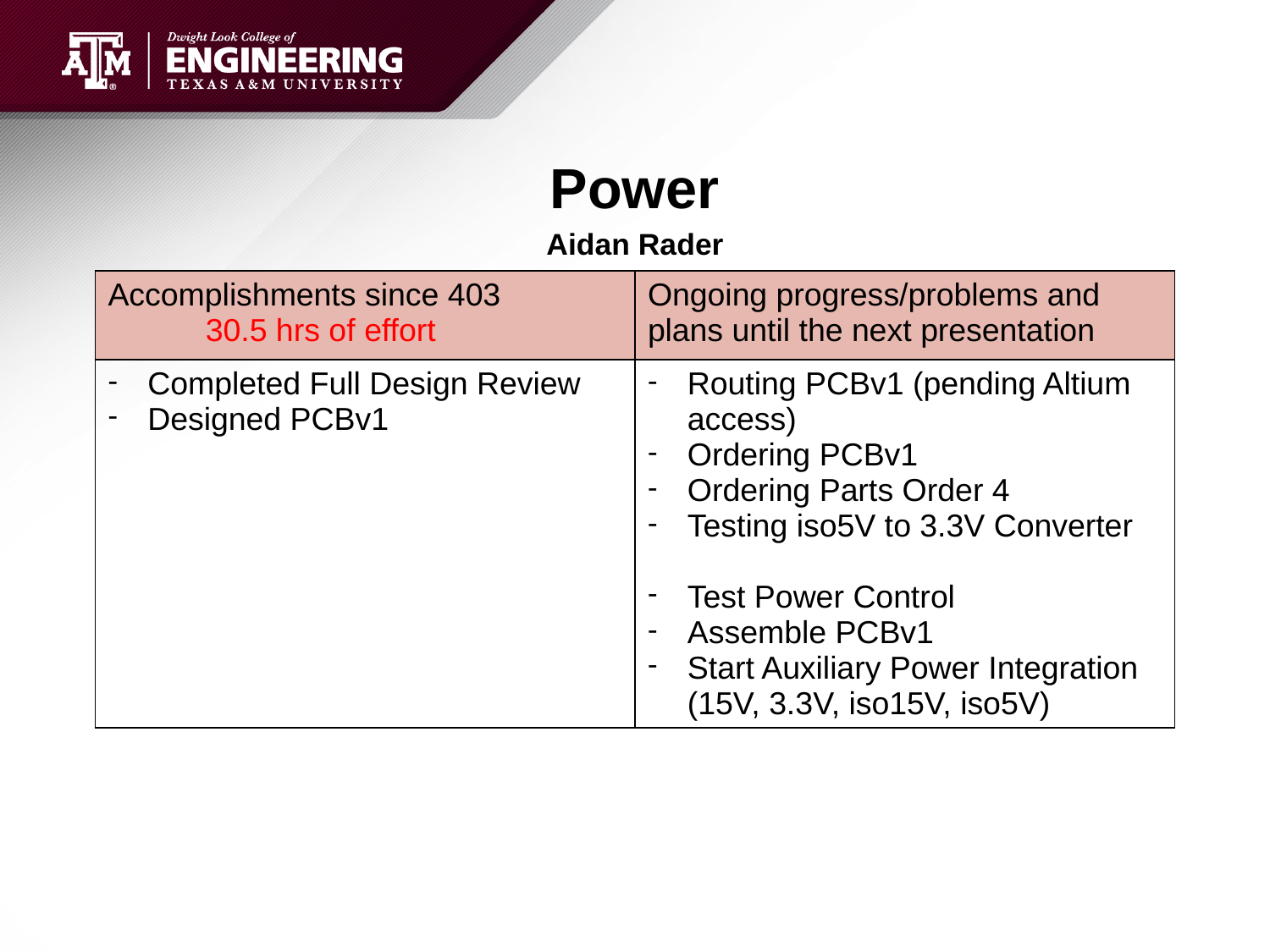

# Power
Aidan Rader
| Accomplishments since 403 30.5 hrs of effort | Ongoing progress/problems and plans until the next presentation |
| --- | --- |
| Completed Full Design Review Designed PCBv1 | Routing PCBv1 (pending Altium access) Ordering PCBv1 Ordering Parts Order 4 Testing iso5V to 3.3V Converter Test Power Control Assemble PCBv1 Start Auxiliary Power Integration (15V, 3.3V, iso15V, iso5V) |